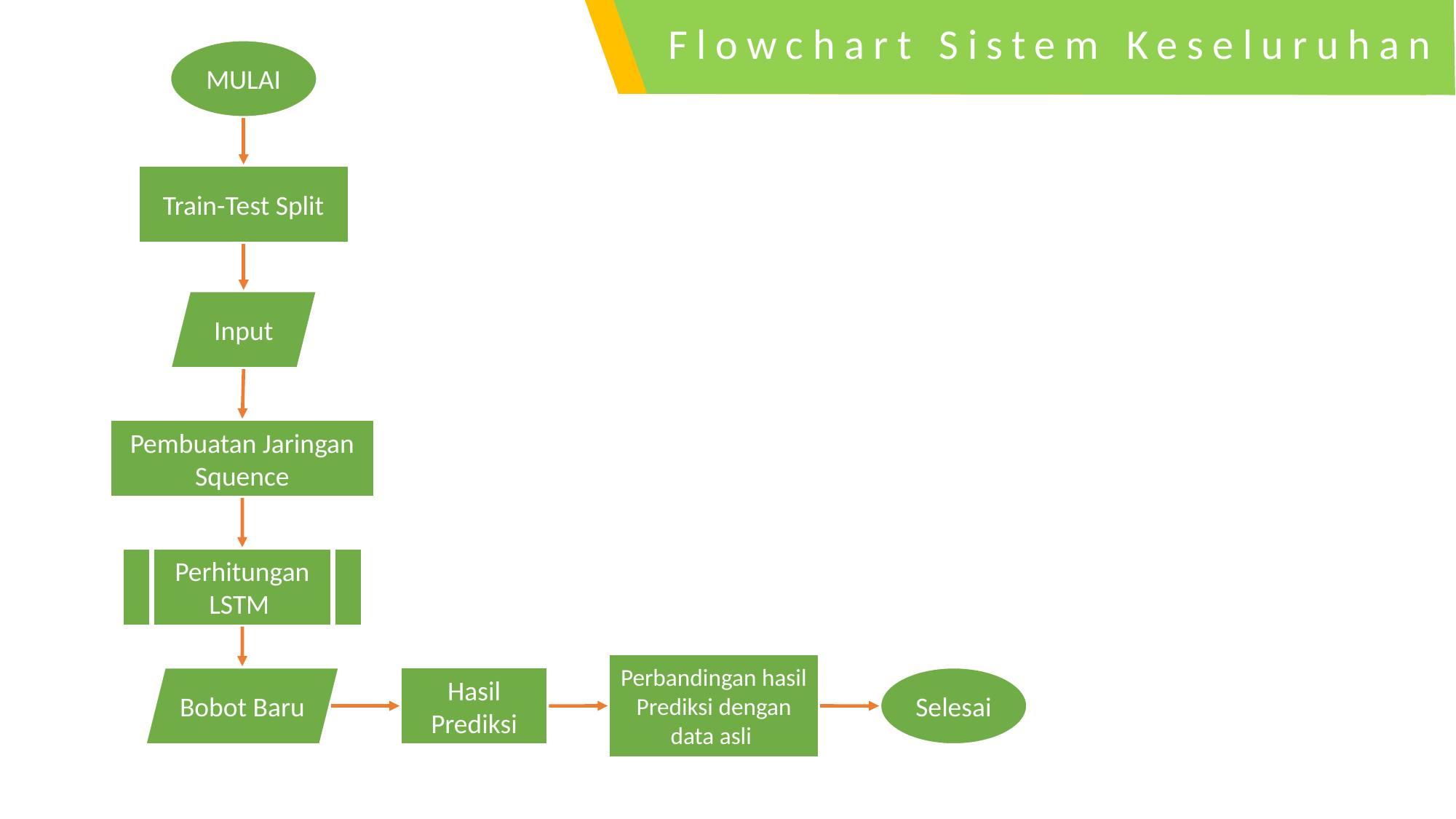

Flowchart Sistem Keseluruhan
MULAI
Train-Test Split
Input
Pembuatan Jaringan Squence
Perhitungan LSTM
Perbandingan hasil Prediksi dengan data asli
Bobot Baru
Hasil Prediksi
Selesai